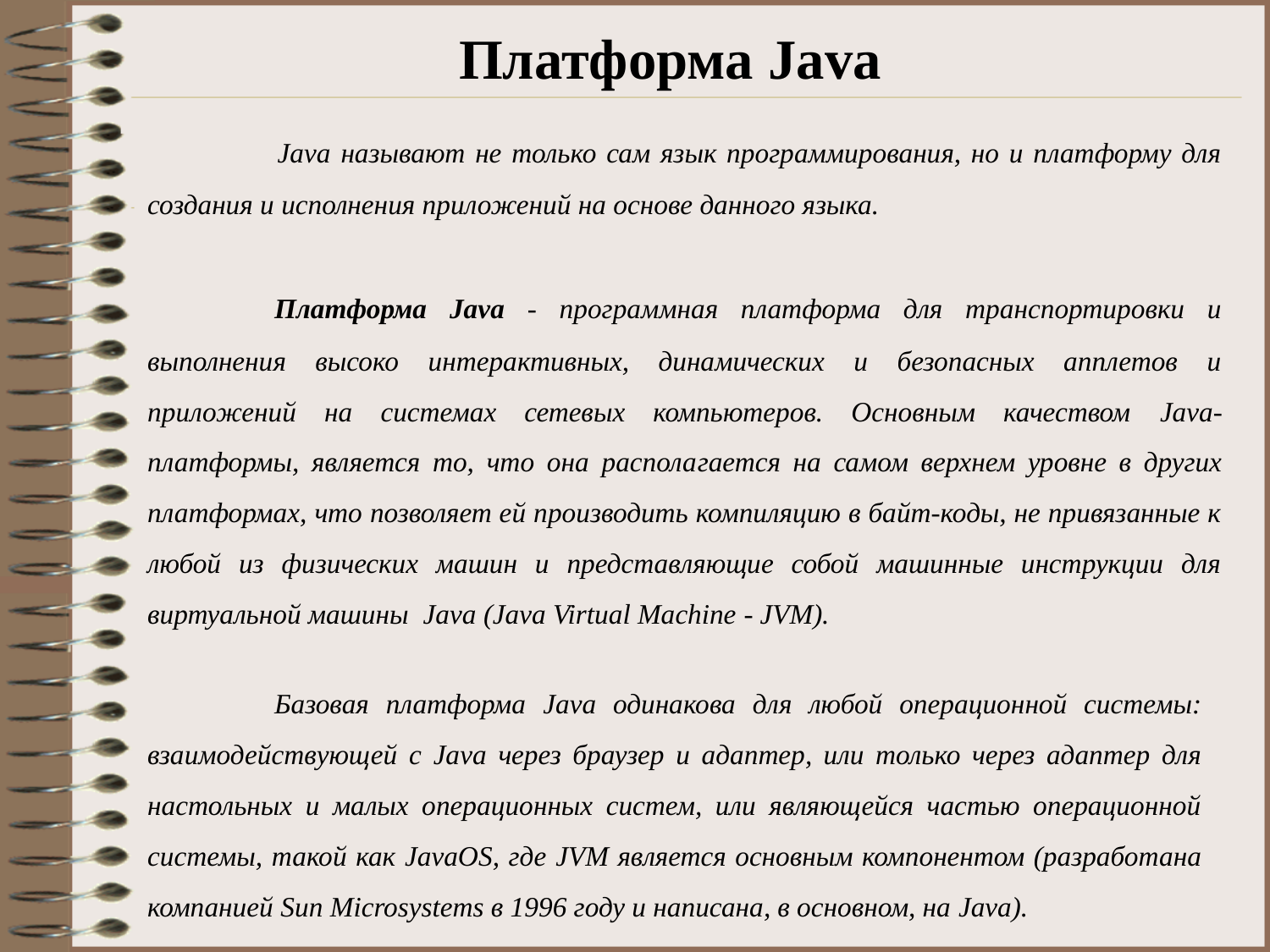

# Платформа Java
 	Java называют не только сам язык программирования, но и платформу для создания и исполнения приложений на основе данного языка.
	Платформа Java - программная платформа для транспортировки и выполнения высоко интерактивных, динамических и безопасных апплетов и приложений на системах сетевых компьютеров. Основным качеством Java- платформы, является то, что она распола­гается на самом верхнем уровне в других платформах, что позволяет ей производить компиляцию в байт-коды, не привязанные к любой из физических машин и представляющие собой машинные инструкции для виртуальной машины  Java (Java Virtual Machine - JVM).
	Базовая платформа Java одинакова для любой операционной системы: взаимодействующей с Java через браузер и адаптер, или только через адаптер для настольных и малых операционных систем, или являющейся частью операционной системы, такой как JavaOS, где JVM является основным компонентом (разработана компанией Sun Microsystems в 1996 году и написана, в основном, на Java).